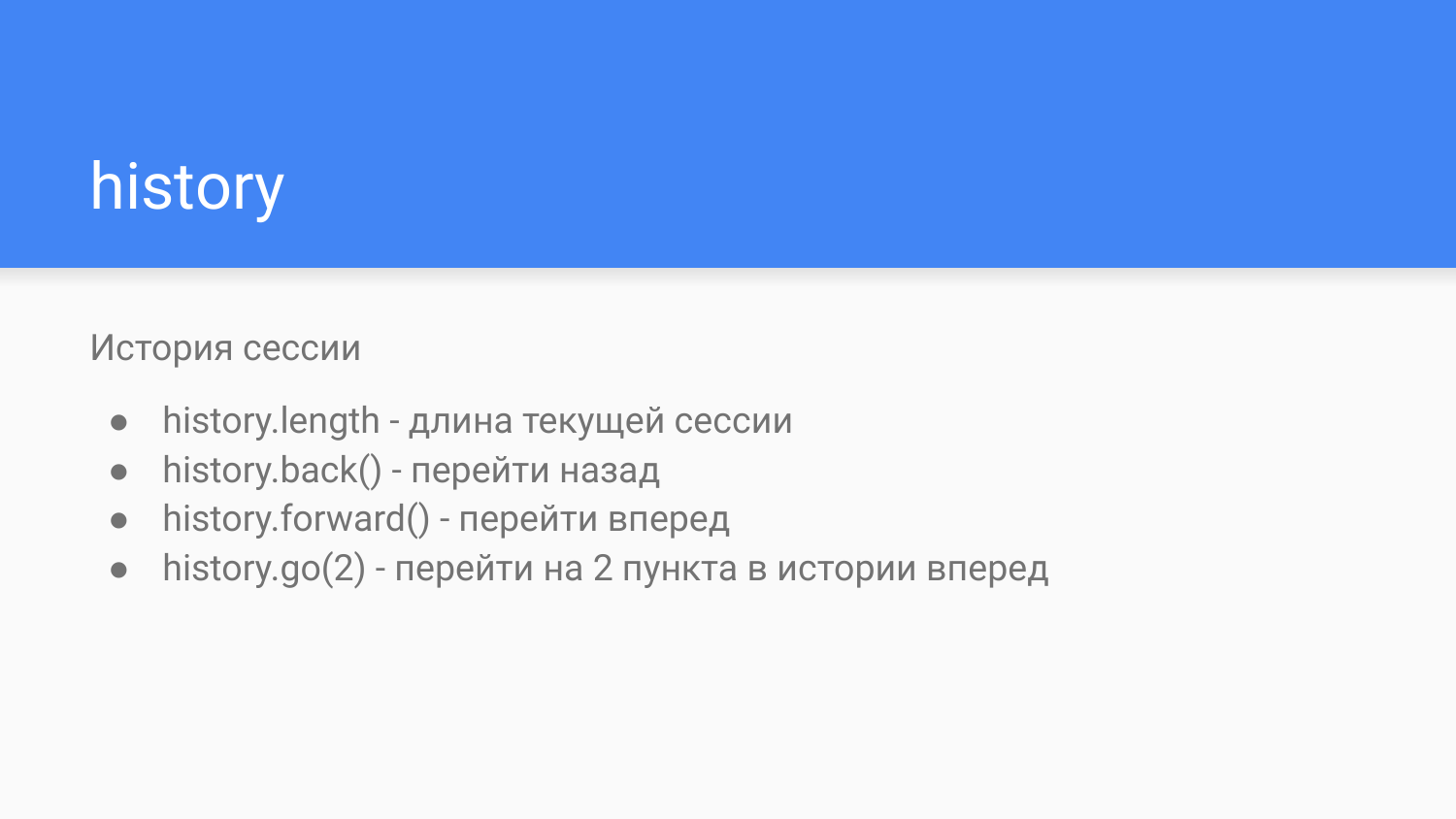

# history
История сессии
history.length - длина текущей сессии
history.back() - перейти назад
history.forward() - перейти вперед
history.go(2) - перейти на 2 пункта в истории вперед